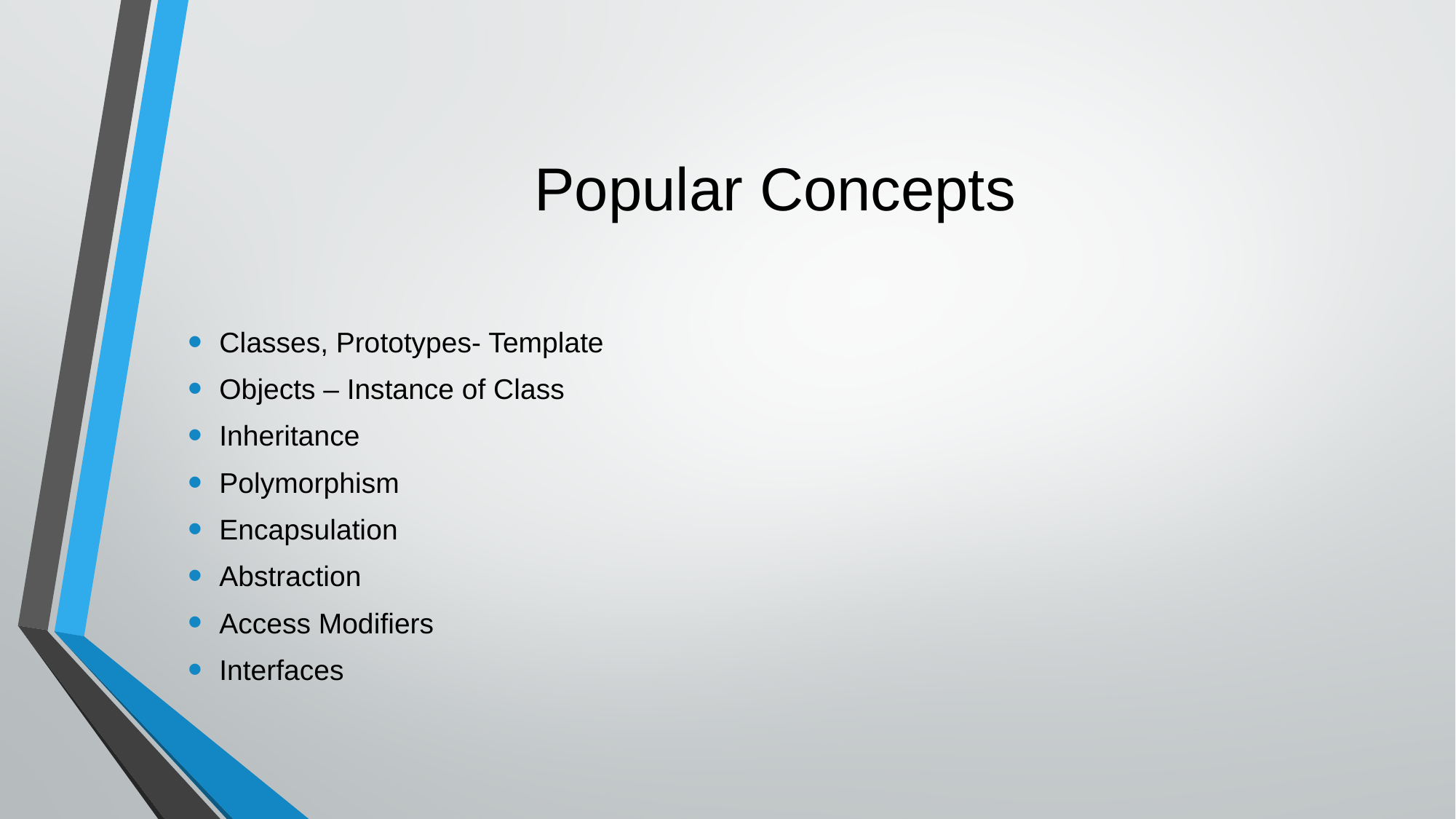

# Popular Concepts
Classes, Prototypes- Template
Objects – Instance of Class
Inheritance
Polymorphism
Encapsulation
Abstraction
Access Modifiers
Interfaces